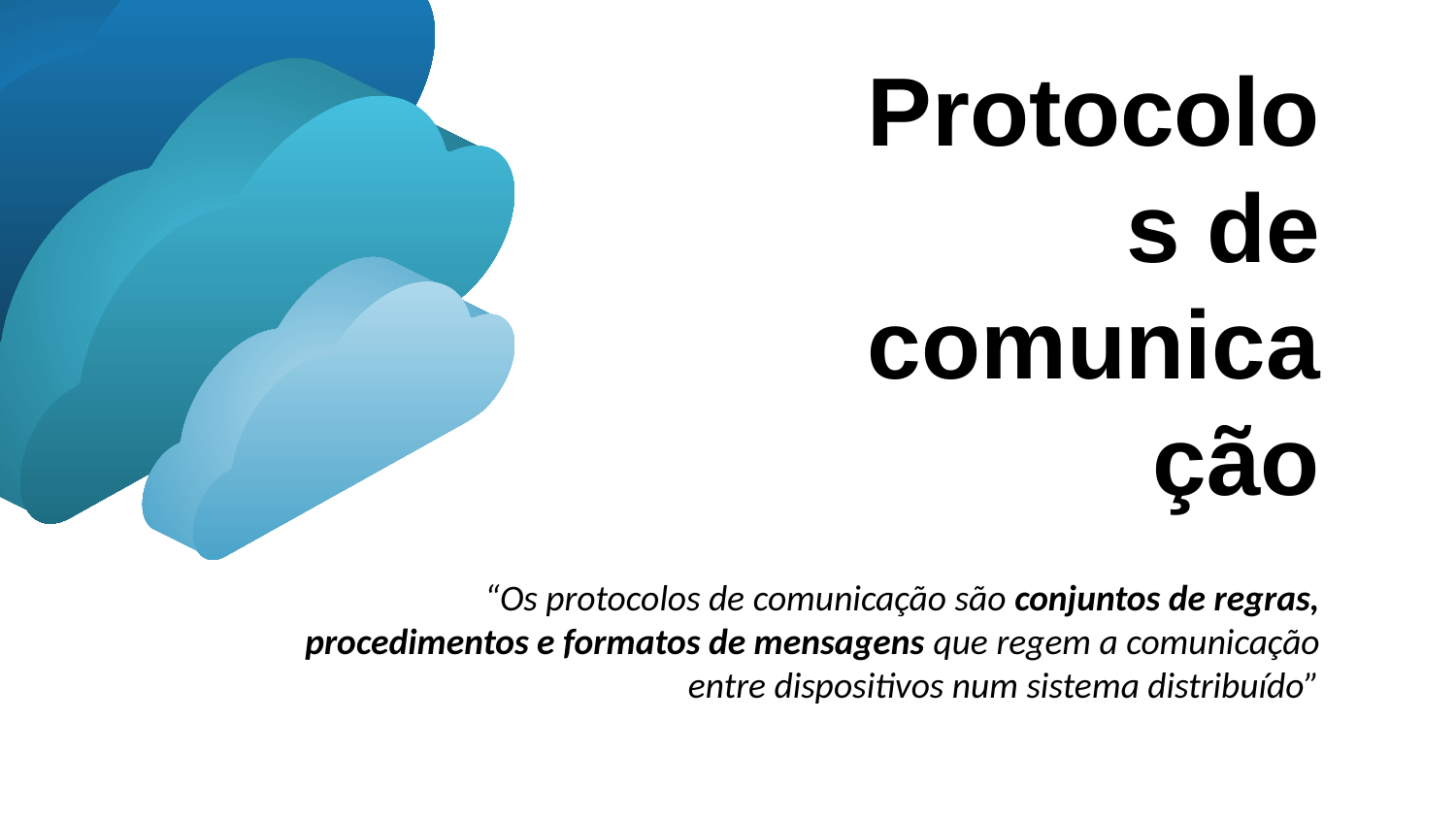

# Protocolos de comunicação
“Os protocolos de comunicação são conjuntos de regras, procedimentos e formatos de mensagens que regem a comunicação entre dispositivos num sistema distribuído”